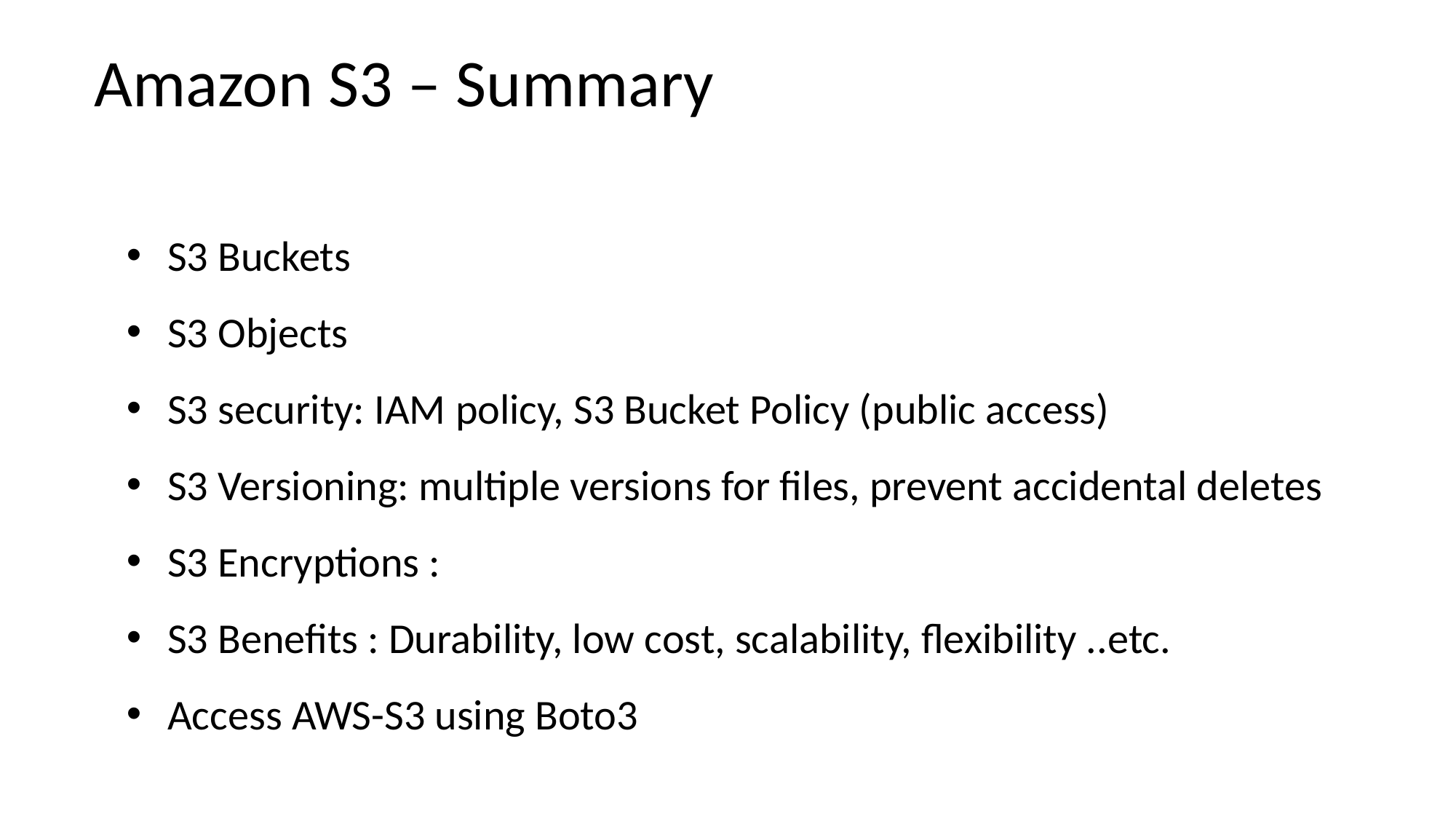

Amazon S3 – Summary
S3 Buckets
S3 Objects
S3 security: IAM policy, S3 Bucket Policy (public access)
S3 Versioning: multiple versions for files, prevent accidental deletes
S3 Encryptions :
S3 Benefits : Durability, low cost, scalability, flexibility ..etc.
Access AWS-S3 using Boto3